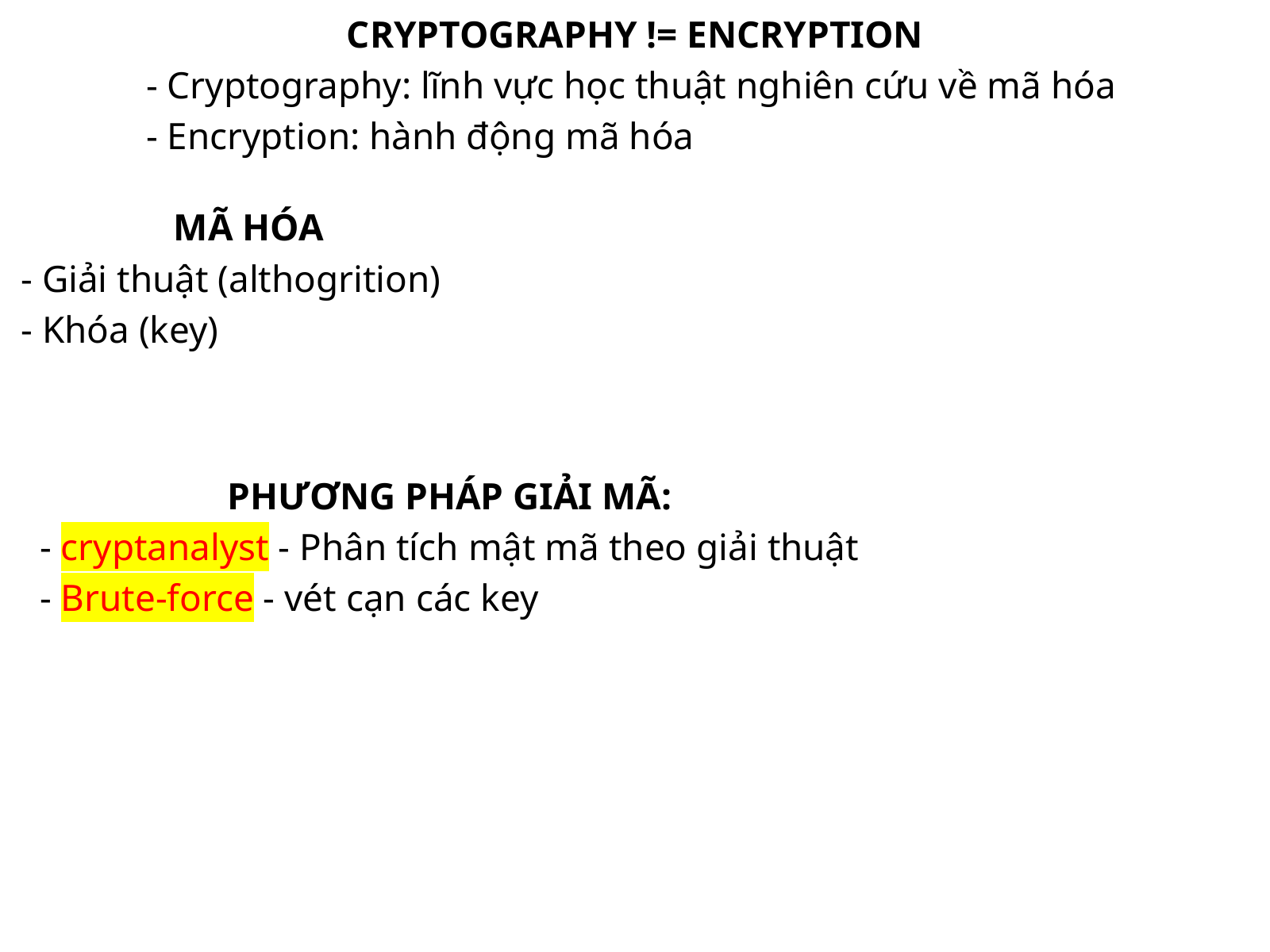

CRYPTOGRAPHY != ENCRYPTION
- Cryptography: lĩnh vực học thuật nghiên cứu về mã hóa
- Encryption: hành động mã hóa
MÃ HÓA
- Giải thuật (althogrition)
- Khóa (key)
PHƯƠNG PHÁP GIẢI MÃ:
- cryptanalyst - Phân tích mật mã theo giải thuật
- Brute-force - vét cạn các key